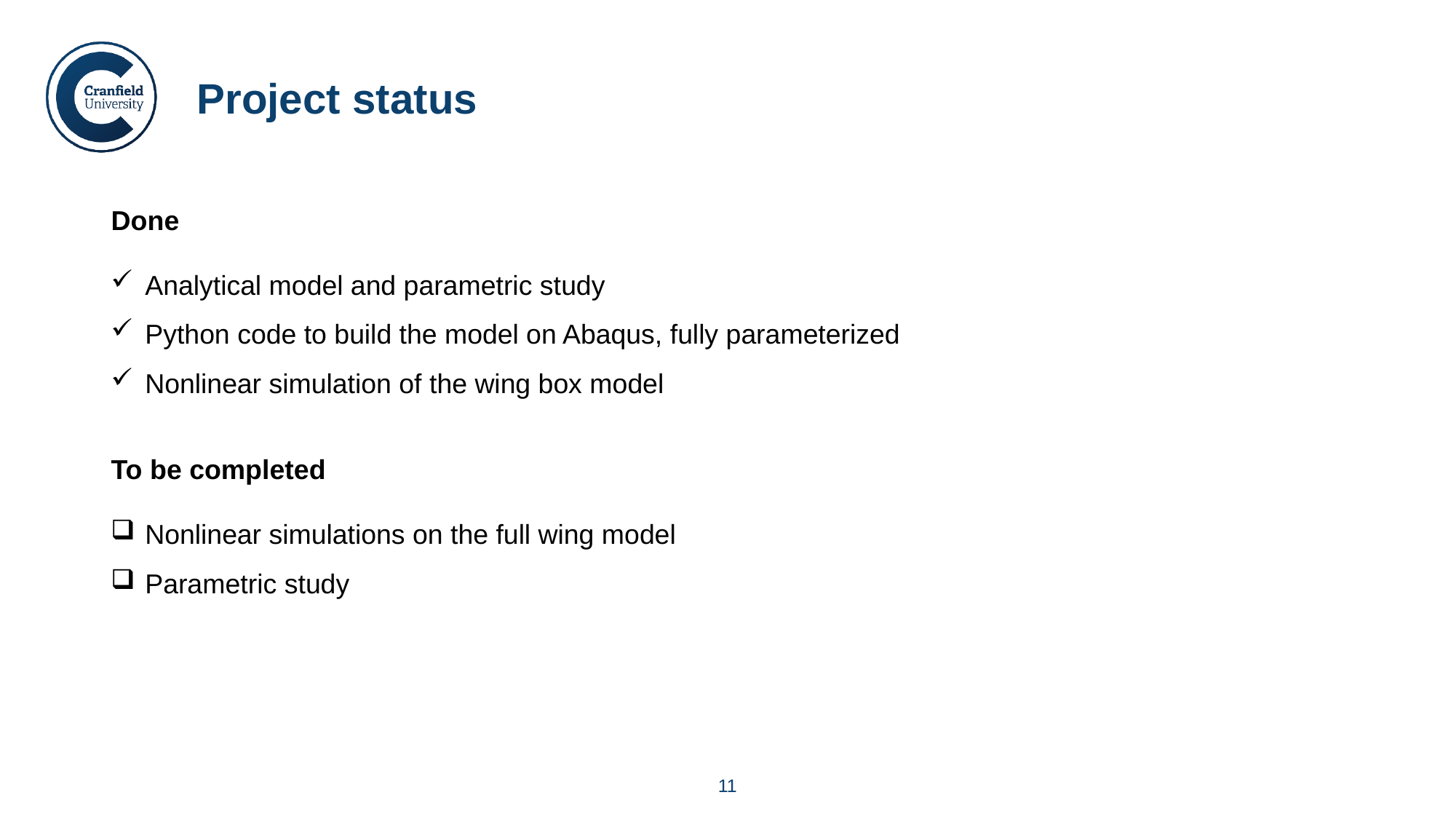

Project status
Done
Analytical model and parametric study
Python code to build the model on Abaqus, fully parameterized
Nonlinear simulation of the wing box model
To be completed
Nonlinear simulations on the full wing model
Parametric study